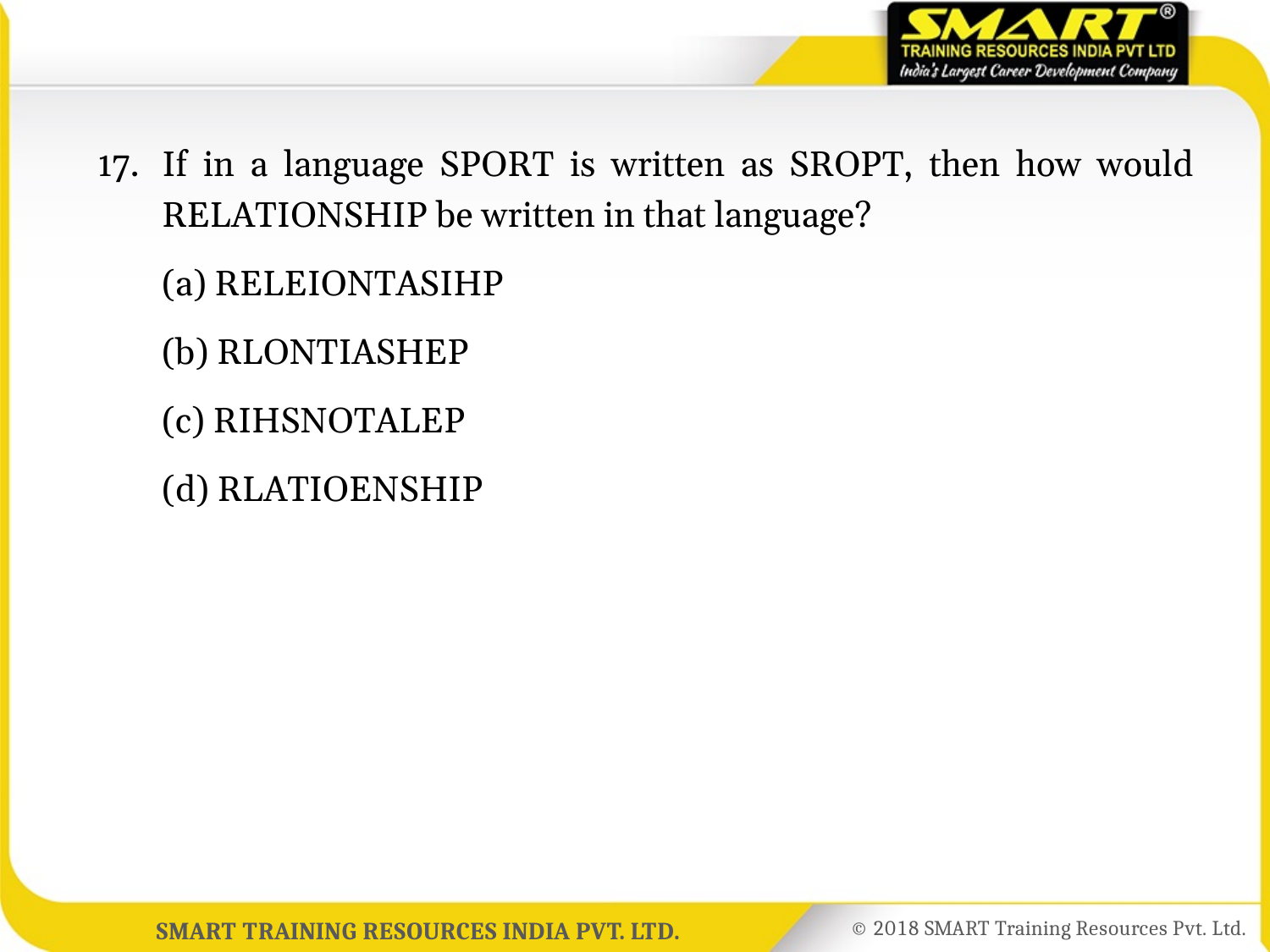

17.	If in a language SPORT is written as SROPT, then how would RELATIONSHIP be written in that language?
	(a) RELEIONTASIHP
	(b) RLONTIASHEP
	(c) RIHSNOTALEP
	(d) RLATIOENSHIP